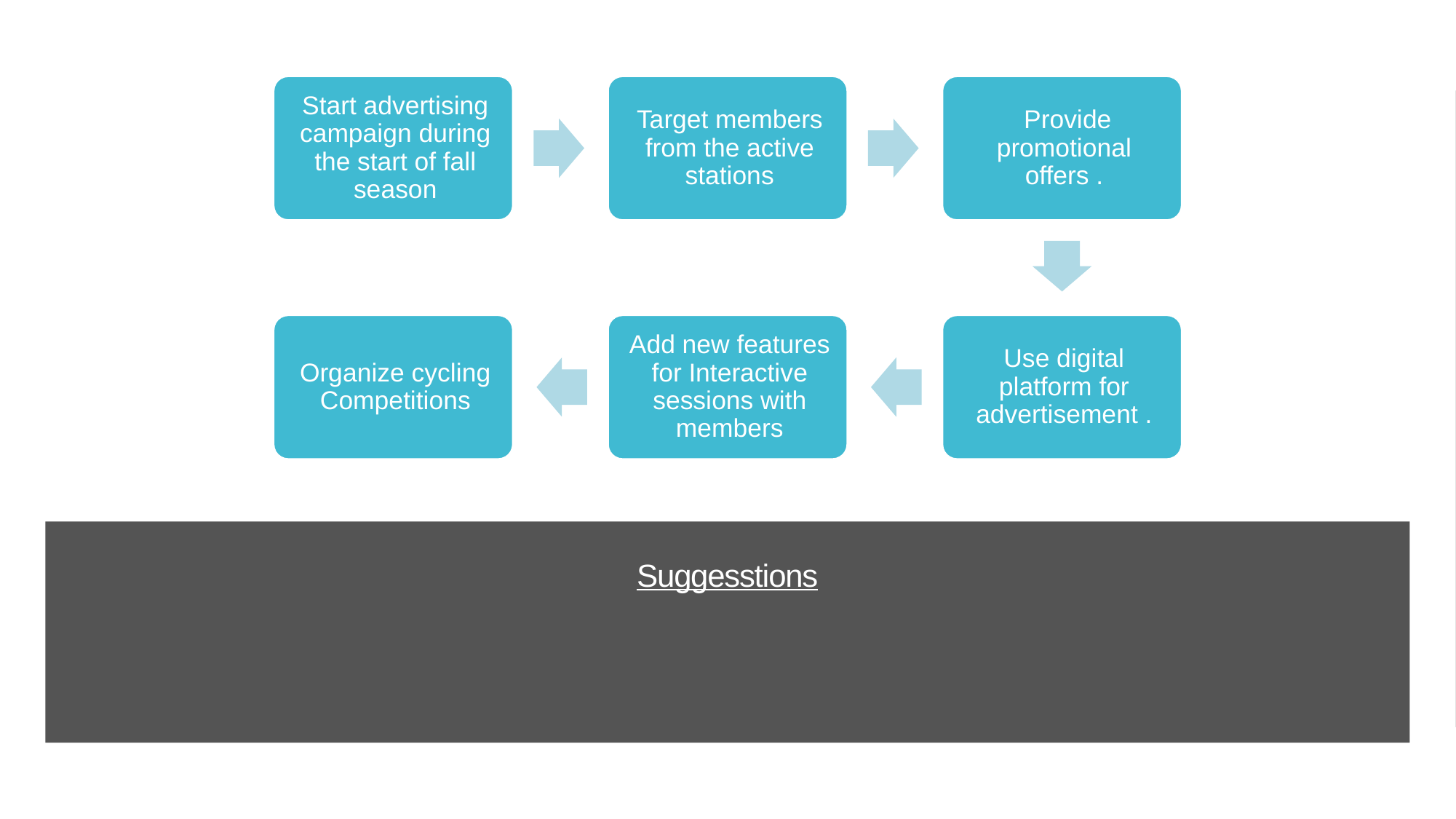

Start advertising campaign during the start of fall season

Target members from the active stations

 Provide promotional offers .

Use digital platform for advertisement .

Add new features for Interactive sessions with members

Organize cycling Competitions

# Suggesstions